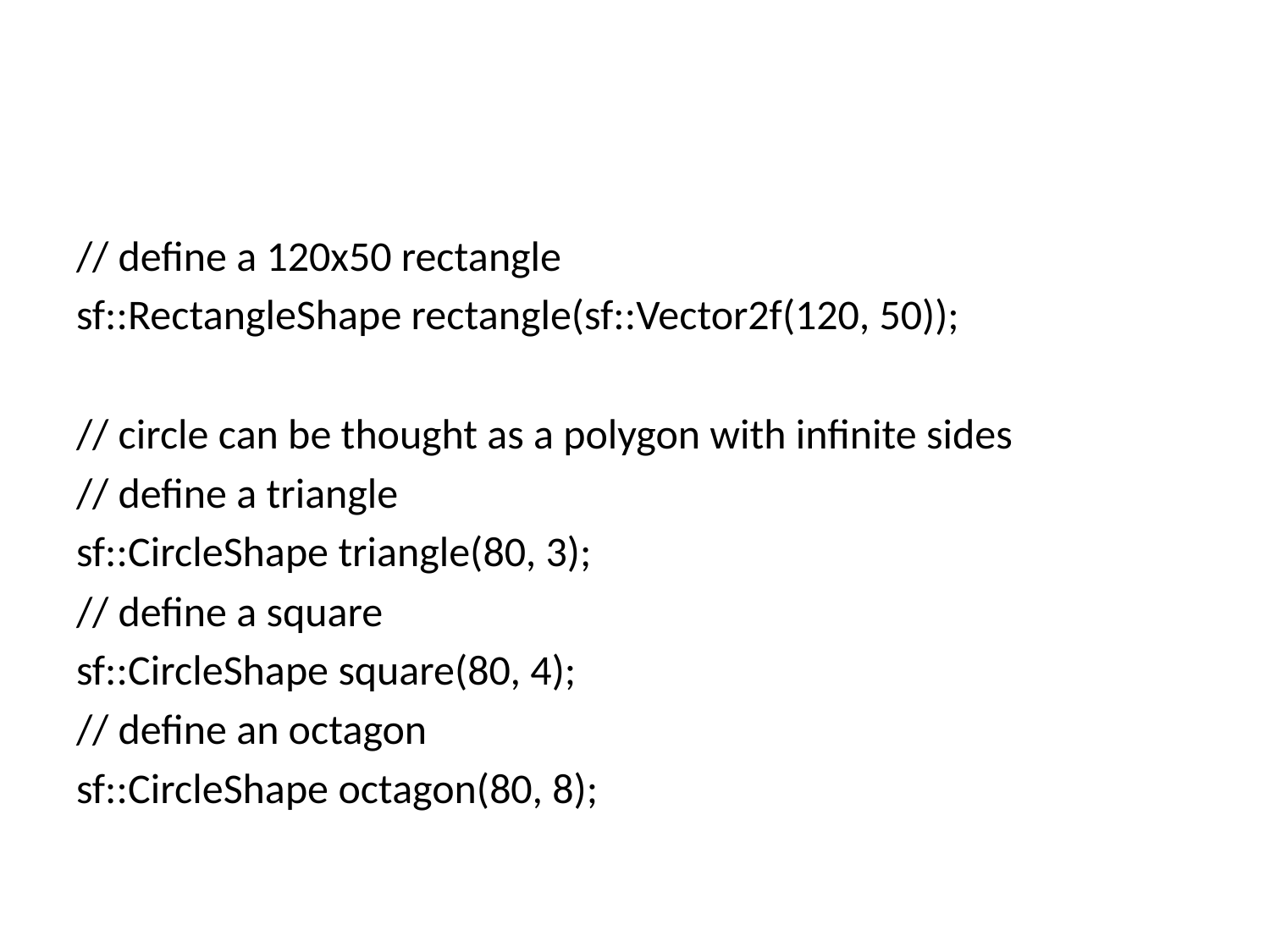

#
// define a 120x50 rectangle
sf::RectangleShape rectangle(sf::Vector2f(120, 50));

// circle can be thought as a polygon with infinite sides
// define a triangle
sf::CircleShape triangle(80, 3);
// define a square
sf::CircleShape square(80, 4);
// define an octagon
sf::CircleShape octagon(80, 8);